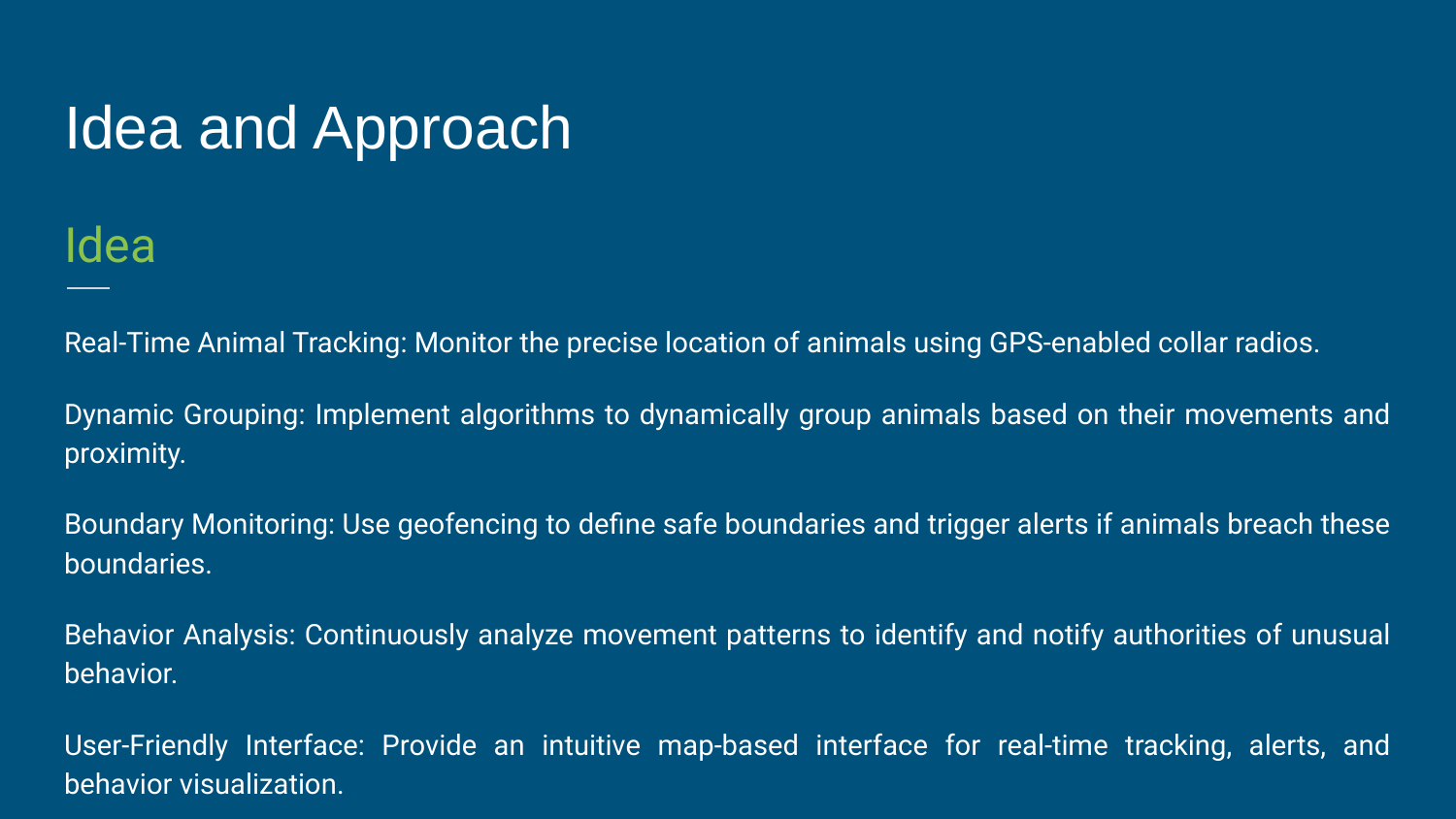

Idea and Approach
Idea
Real-Time Animal Tracking: Monitor the precise location of animals using GPS-enabled collar radios.
Dynamic Grouping: Implement algorithms to dynamically group animals based on their movements and proximity.
Boundary Monitoring: Use geofencing to define safe boundaries and trigger alerts if animals breach these boundaries.
Behavior Analysis: Continuously analyze movement patterns to identify and notify authorities of unusual behavior.
User-Friendly Interface: Provide an intuitive map-based interface for real-time tracking, alerts, and behavior visualization.